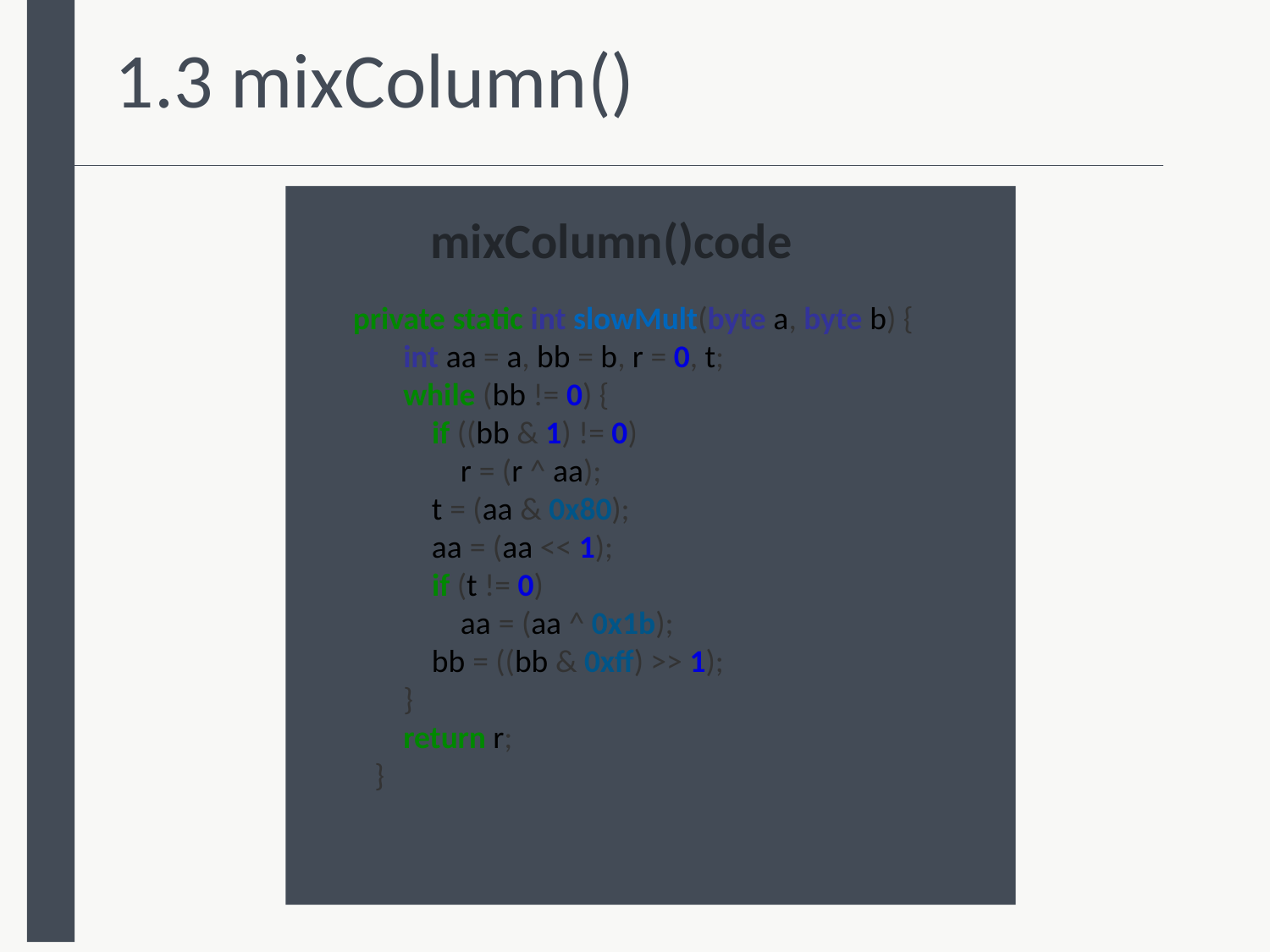

1.3 mixColumn()
 private static int slowMult(byte a, byte b) {
        int aa = a, bb = b, r = 0, t;
        while (bb != 0) {
            if ((bb & 1) != 0)
                r = (r ^ aa);
            t = (aa & 0x80);
            aa = (aa << 1);
            if (t != 0)
                aa = (aa ^ 0x1b);
            bb = ((bb & 0xff) >> 1);
        }
        return r;
    }
mixColumn()code